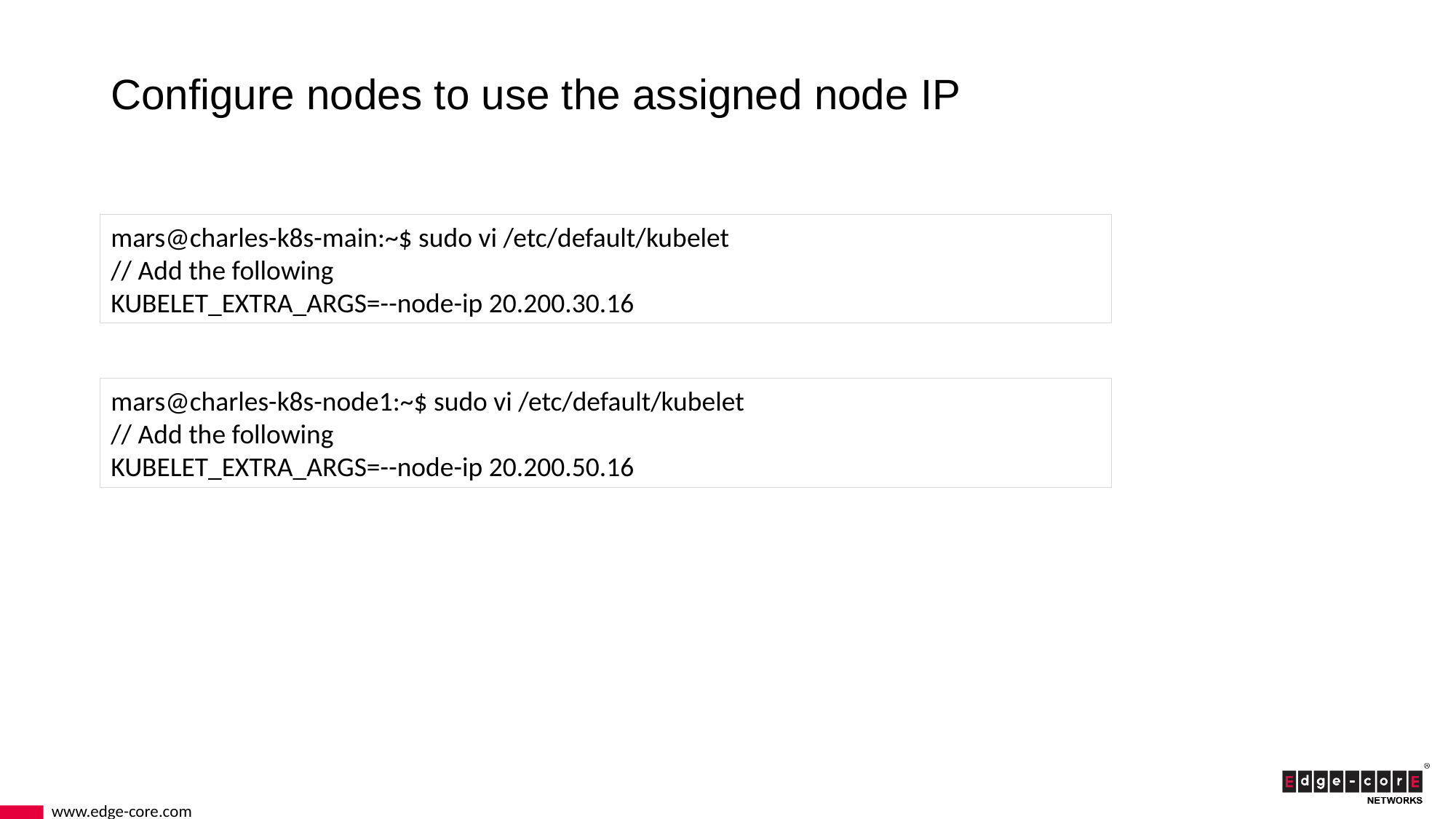

# Configure nodes to use the assigned node IP
mars@charles-k8s-main:~$ sudo vi /etc/default/kubelet
// Add the following
KUBELET_EXTRA_ARGS=--node-ip 20.200.30.16
mars@charles-k8s-node1:~$ sudo vi /etc/default/kubelet
// Add the following
KUBELET_EXTRA_ARGS=--node-ip 20.200.50.16